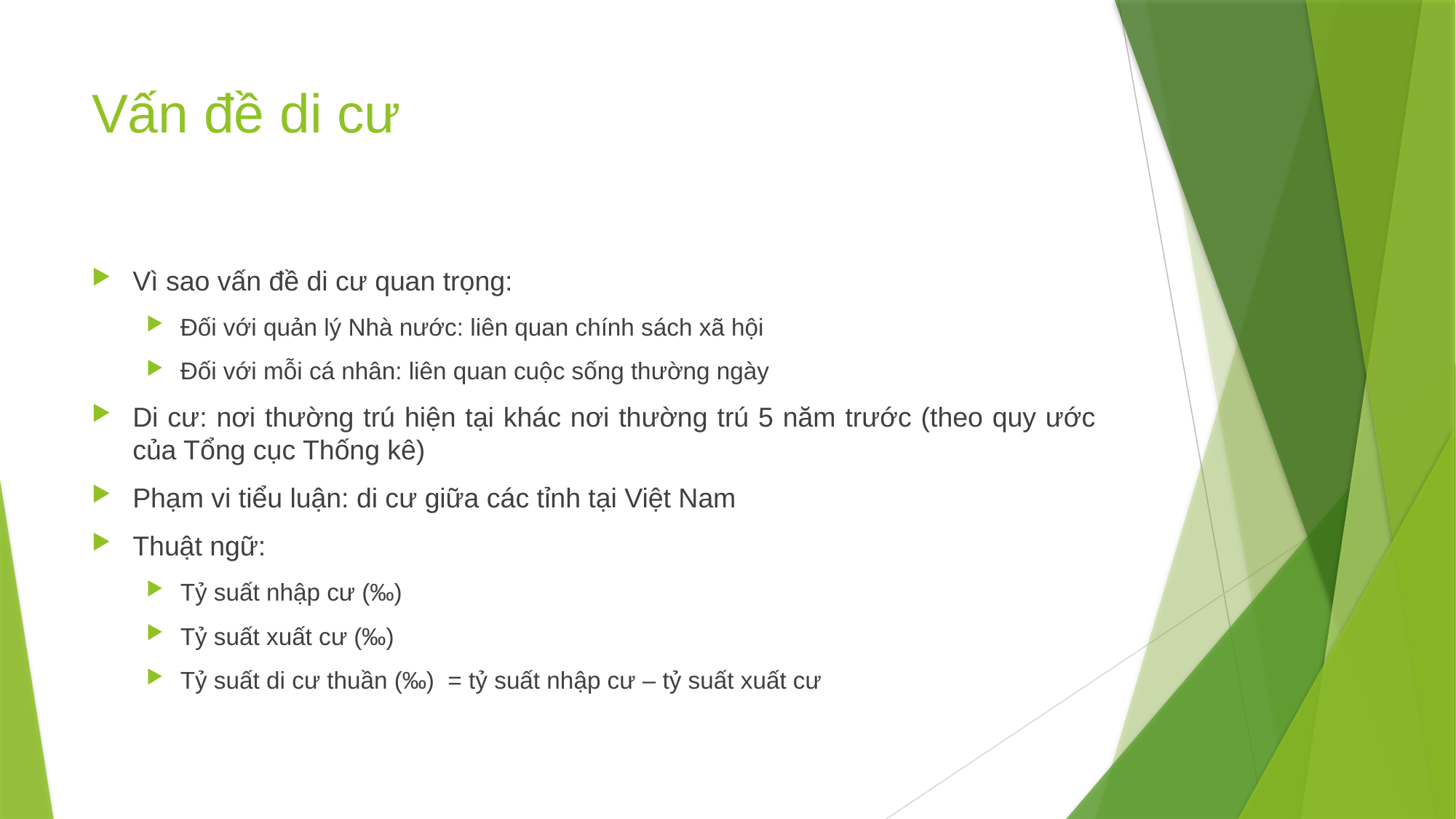

# Vấn đề di cư
Vì sao vấn đề di cư quan trọng:
Đối với quản lý Nhà nước: liên quan chính sách xã hội
Đối với mỗi cá nhân: liên quan cuộc sống thường ngày
Di cư: nơi thường trú hiện tại khác nơi thường trú 5 năm trước (theo quy ước của Tổng cục Thống kê)
Phạm vi tiểu luận: di cư giữa các tỉnh tại Việt Nam
Thuật ngữ:
Tỷ suất nhập cư (‰)
Tỷ suất xuất cư (‰)
Tỷ suất di cư thuần (‰)  = tỷ suất nhập cư – tỷ suất xuất cư